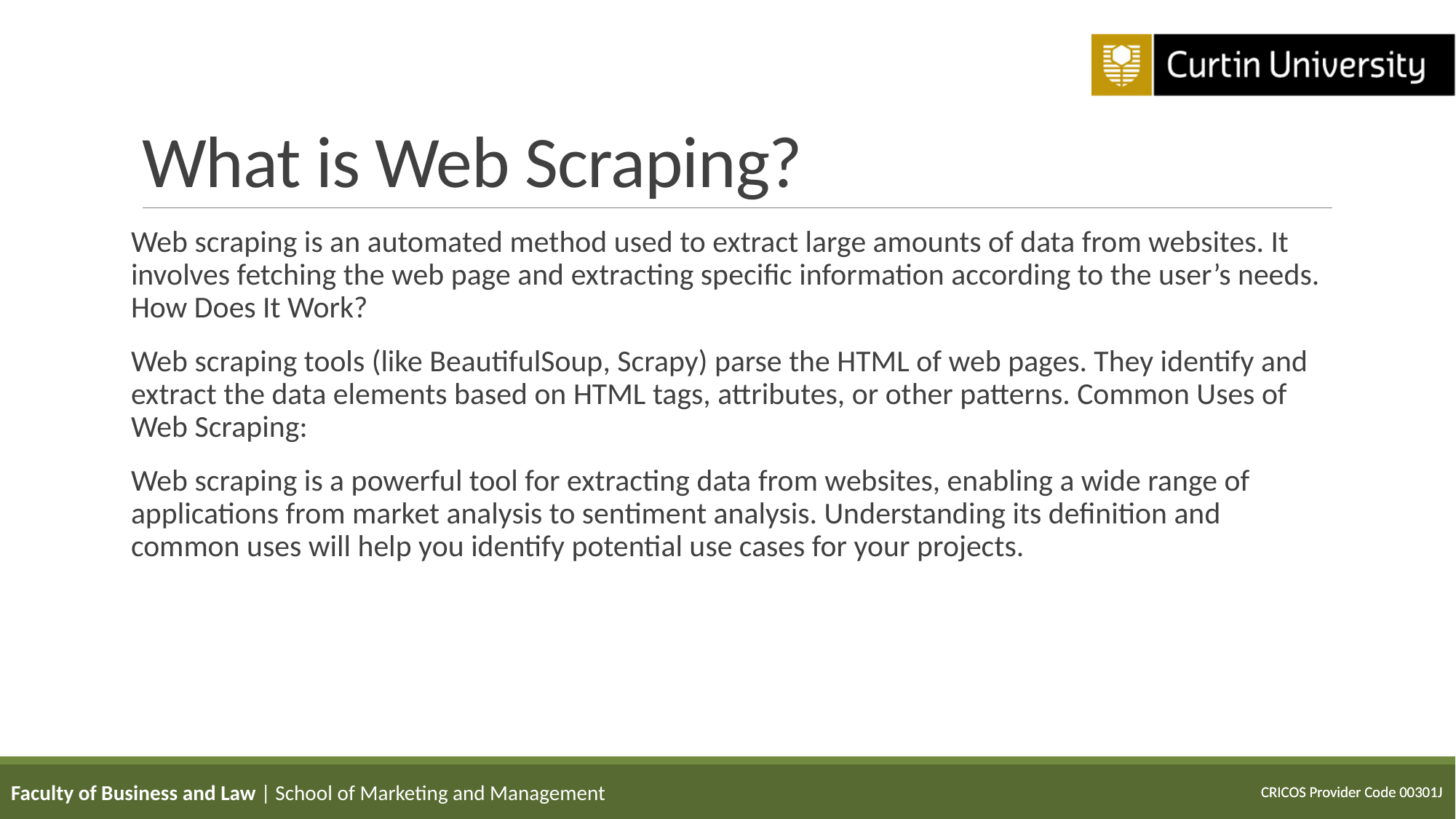

# What is Web Scraping?
Web scraping is an automated method used to extract large amounts of data from websites. It involves fetching the web page and extracting specific information according to the user’s needs. How Does It Work?
Web scraping tools (like BeautifulSoup, Scrapy) parse the HTML of web pages. They identify and extract the data elements based on HTML tags, attributes, or other patterns. Common Uses of Web Scraping:
Web scraping is a powerful tool for extracting data from websites, enabling a wide range of applications from market analysis to sentiment analysis. Understanding its definition and common uses will help you identify potential use cases for your projects.
Faculty of Business and Law | School of Marketing and Management